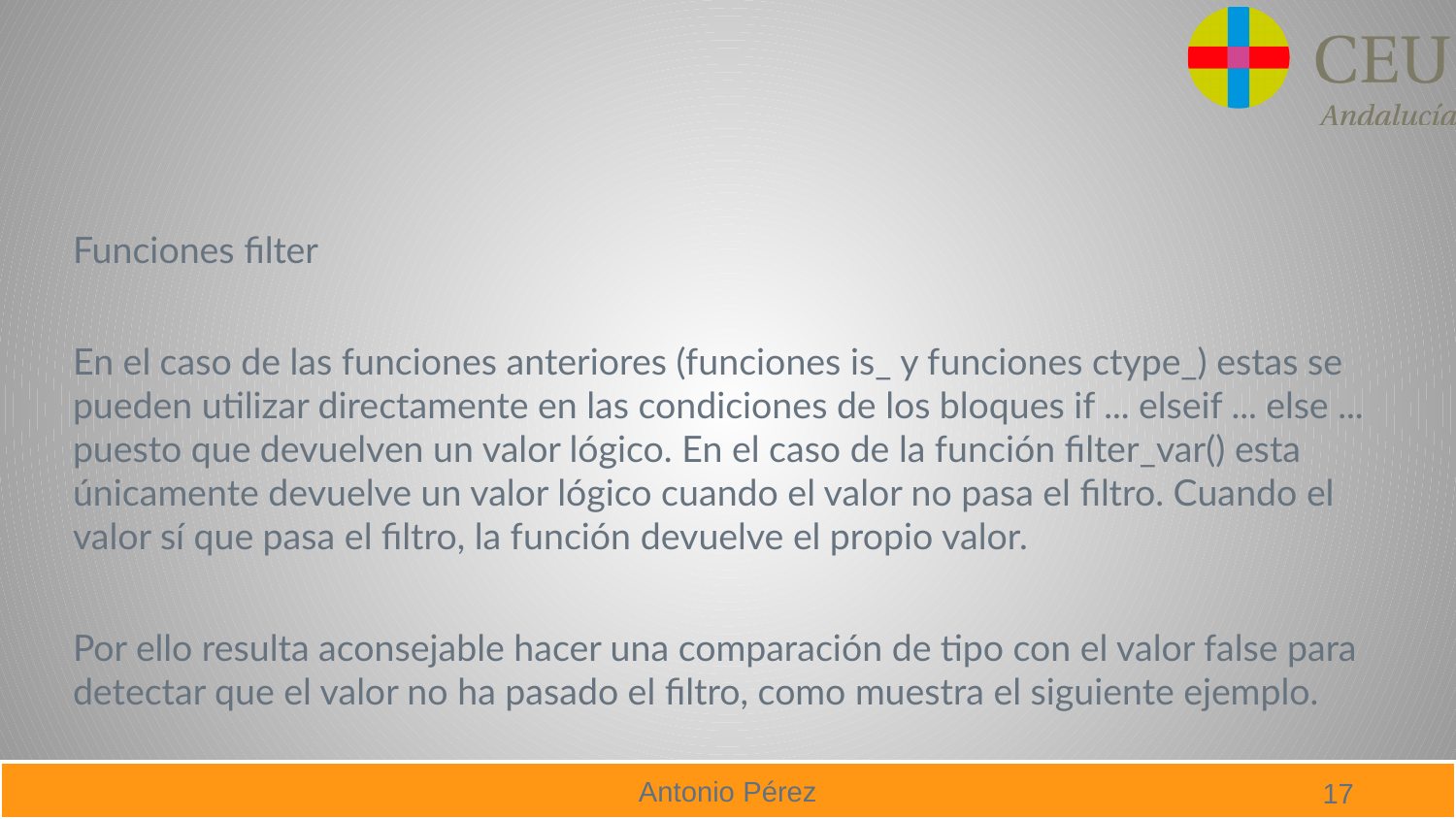

#
Funciones filter

En el caso de las funciones anteriores (funciones is_ y funciones ctype_) estas se pueden utilizar directamente en las condiciones de los bloques if ... elseif ... else ... puesto que devuelven un valor lógico. En el caso de la función filter_var() esta únicamente devuelve un valor lógico cuando el valor no pasa el filtro. Cuando el valor sí que pasa el filtro, la función devuelve el propio valor.

Por ello resulta aconsejable hacer una comparación de tipo con el valor false para detectar que el valor no ha pasado el filtro, como muestra el siguiente ejemplo.
17